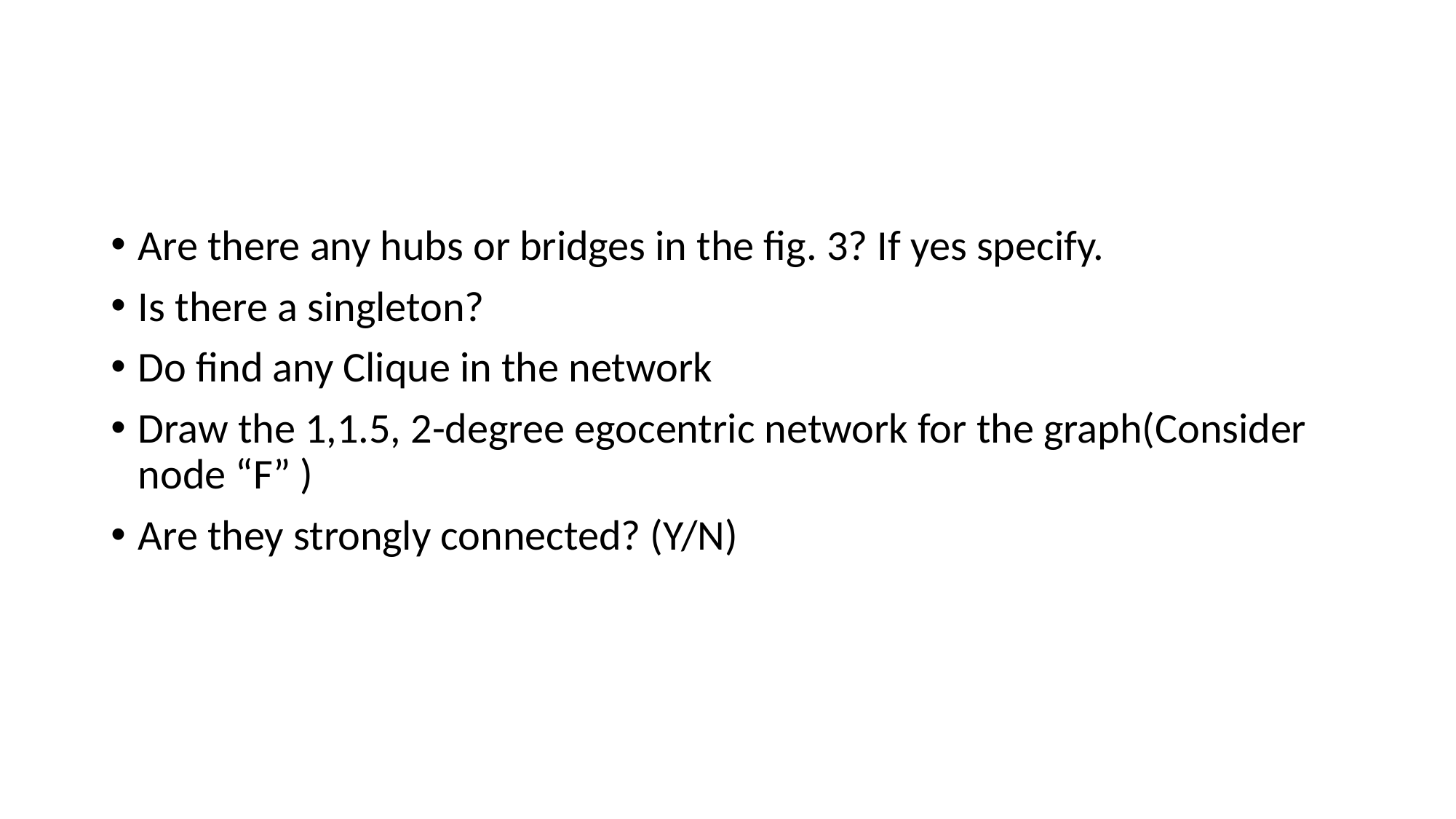

#
Are there any hubs or bridges in the fig. 3? If yes specify.
Is there a singleton?
Do find any Clique in the network
Draw the 1,1.5, 2-degree egocentric network for the graph(Consider node “F” )
Are they strongly connected? (Y/N)